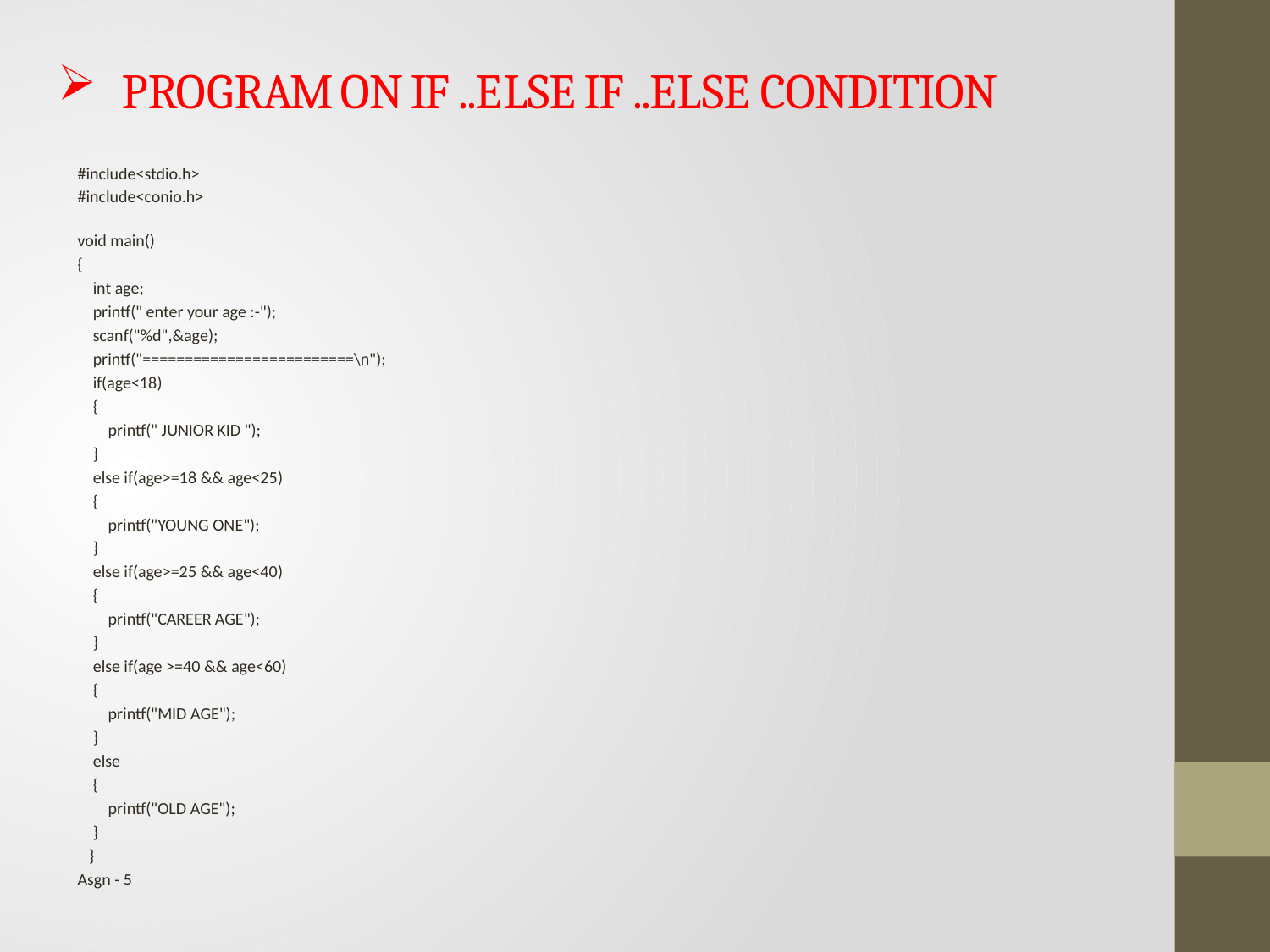

# PROGRAM ON IF ..ELSE IF ..ELSE CONDITION
#include<stdio.h>
#include<conio.h>
void main()
{
    int age;
    printf(" enter your age :-");
    scanf("%d",&age);
    printf("=========================\n");
    if(age<18)
    {
        printf(" JUNIOR KID ");
    }
    else if(age>=18 && age<25)
    {
        printf("YOUNG ONE");
    }
    else if(age>=25 && age<40)
    {
        printf("CAREER AGE");
    }
    else if(age >=40 && age<60)
    {
        printf("MID AGE");
    }
    else
    {
        printf("OLD AGE");
    }
   }
Asgn - 5